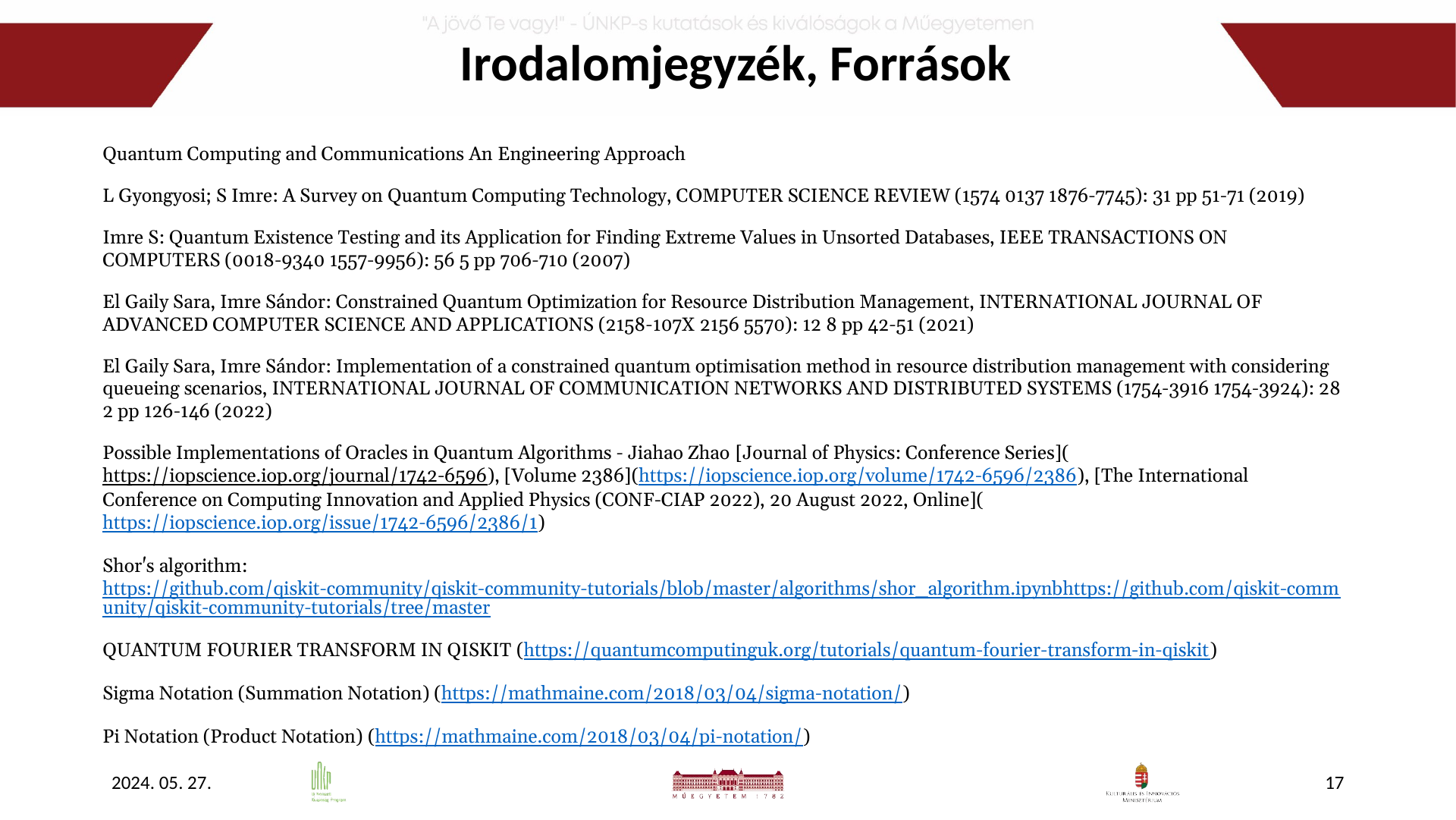

Irodalomjegyzék, Források
Quantum Computing and Communications An Engineering Approach
L Gyongyosi; S Imre: A Survey on Quantum Computing Technology, COMPUTER SCIENCE REVIEW (1574 0137 1876-7745): 31 pp 51-71 (2019)
Imre S: Quantum Existence Testing and its Application for Finding Extreme Values in Unsorted Databases, IEEE TRANSACTIONS ON COMPUTERS (0018-9340 1557-9956): 56 5 pp 706-710 (2007)
El Gaily Sara, Imre Sándor: Constrained Quantum Optimization for Resource Distribution Management, INTERNATIONAL JOURNAL OF ADVANCED COMPUTER SCIENCE AND APPLICATIONS (2158-107X 2156 5570): 12 8 pp 42-51 (2021)
El Gaily Sara, Imre Sándor: Implementation of a constrained quantum optimisation method in resource distribution management with considering queueing scenarios, INTERNATIONAL JOURNAL OF COMMUNICATION NETWORKS AND DISTRIBUTED SYSTEMS (1754-3916 1754-3924): 28 2 pp 126-146 (2022)
Possible Implementations of Oracles in Quantum Algorithms - Jiahao Zhao [Journal of Physics: Conference Series](https://iopscience.iop.org/journal/1742-6596), [Volume 2386](https://iopscience.iop.org/volume/1742-6596/2386), [The International Conference on Computing Innovation and Applied Physics (CONF-CIAP 2022), 20 August 2022, Online](https://iopscience.iop.org/issue/1742-6596/2386/1)
Shor's algorithm: https://github.com/qiskit-community/qiskit-community-tutorials/blob/master/algorithms/shor_algorithm.ipynbhttps://github.com/qiskit-community/qiskit-community-tutorials/tree/master
QUANTUM FOURIER TRANSFORM IN QISKIT (https://quantumcomputinguk.org/tutorials/quantum-fourier-transform-in-qiskit)
Sigma Notation (Summation Notation) (https://mathmaine.com/2018/03/04/sigma-notation/)
Pi Notation (Product Notation) (https://mathmaine.com/2018/03/04/pi-notation/)

2024. 05. 27.
17